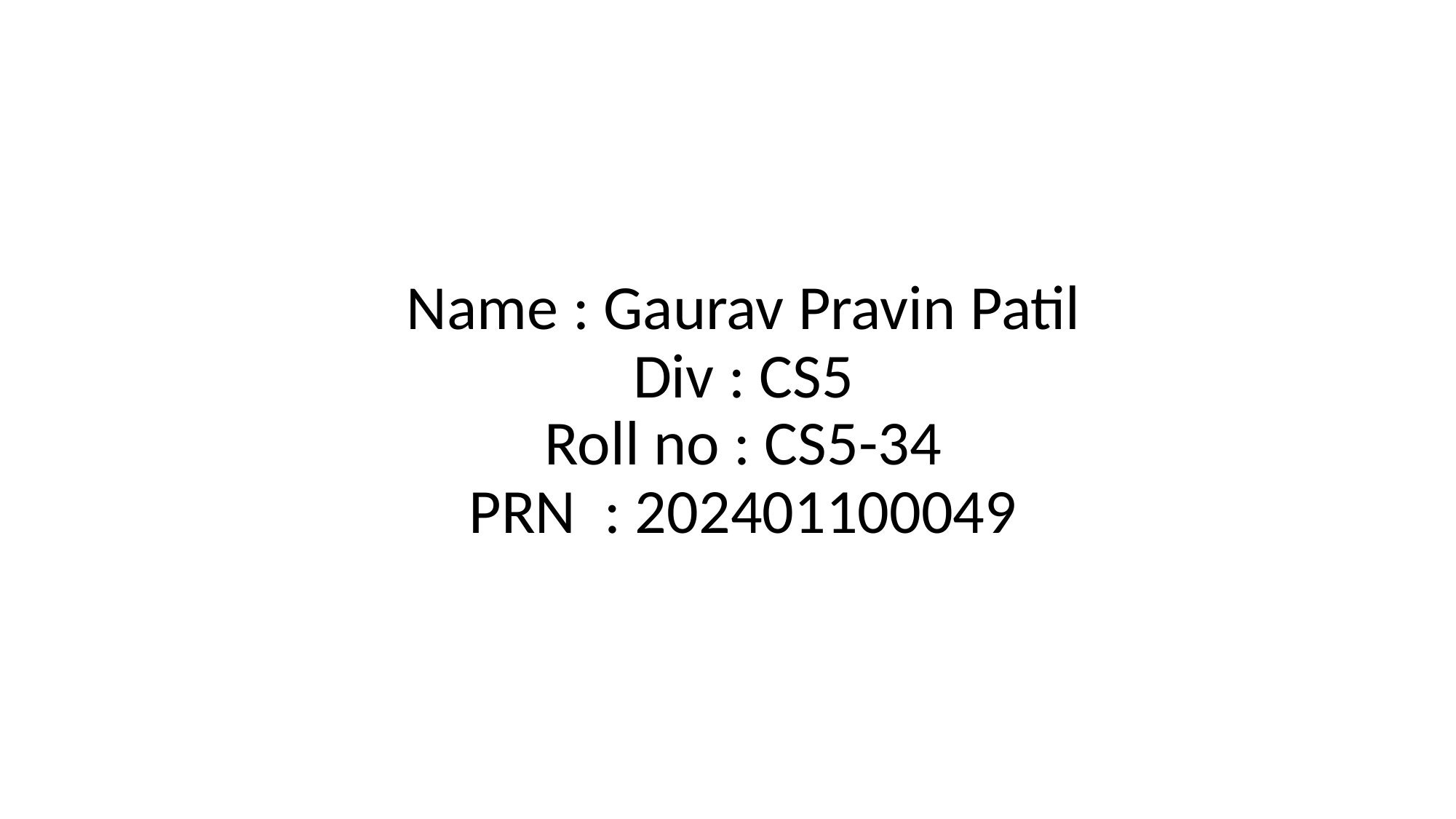

# Name : Gaurav Pravin Patil Div : CS5 Roll no : CS5-34 PRN  : 202401100049